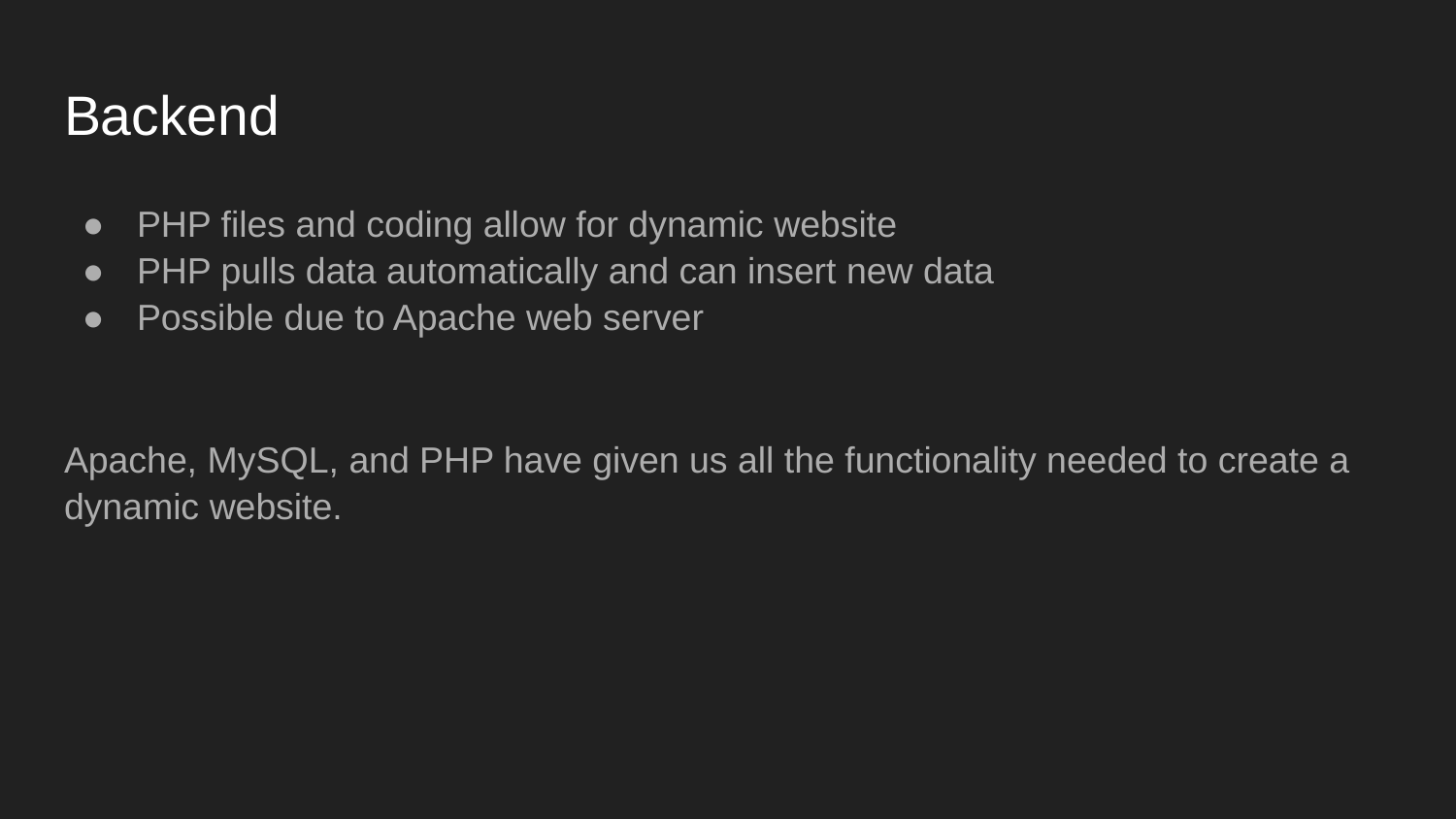

# Backend
PHP files and coding allow for dynamic website
PHP pulls data automatically and can insert new data
Possible due to Apache web server

Apache, MySQL, and PHP have given us all the functionality needed to create a dynamic website.